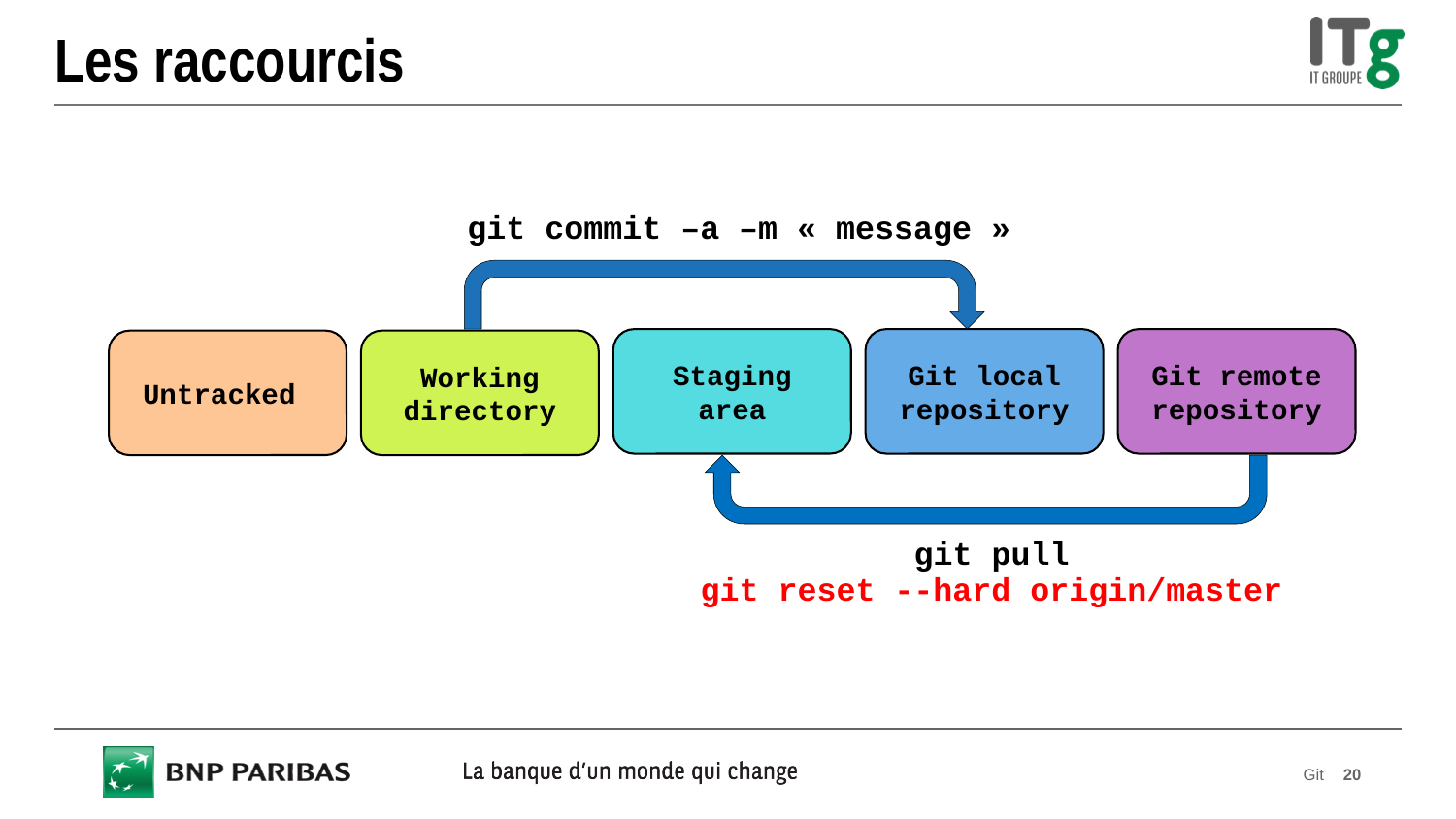

# Les raccourcis
| git commit –a –m « message » |
| --- |

Staging area
Git local repository
Git remote repository
Untracked
Working directory

| git pull git reset --hard origin/master |
| --- |
Git
20